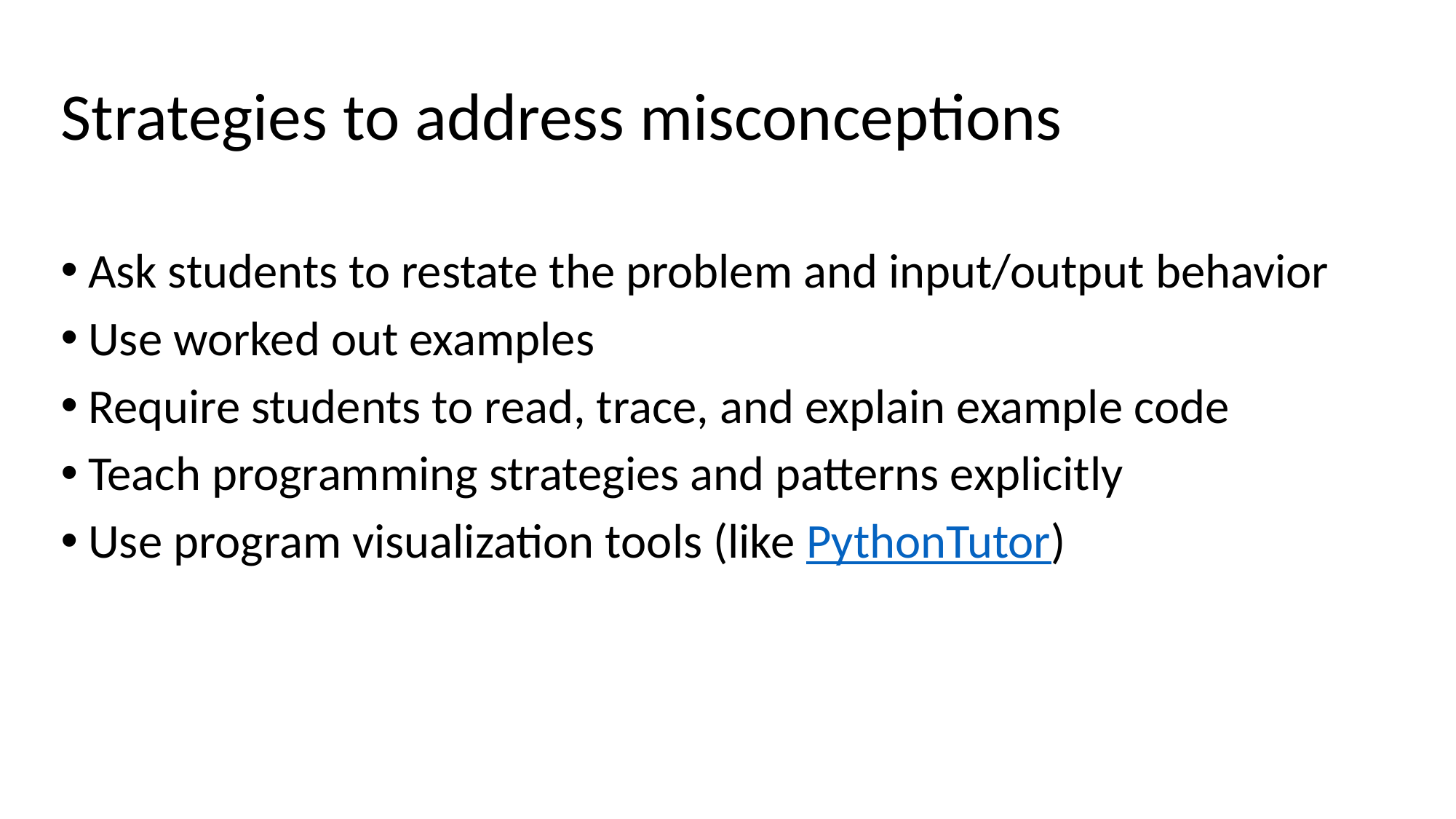

# Strategies to address misconceptions
Ask students to restate the problem and input/output behavior
Use worked out examples
Require students to read, trace, and explain example code
Teach programming strategies and patterns explicitly
Use program visualization tools (like PythonTutor)